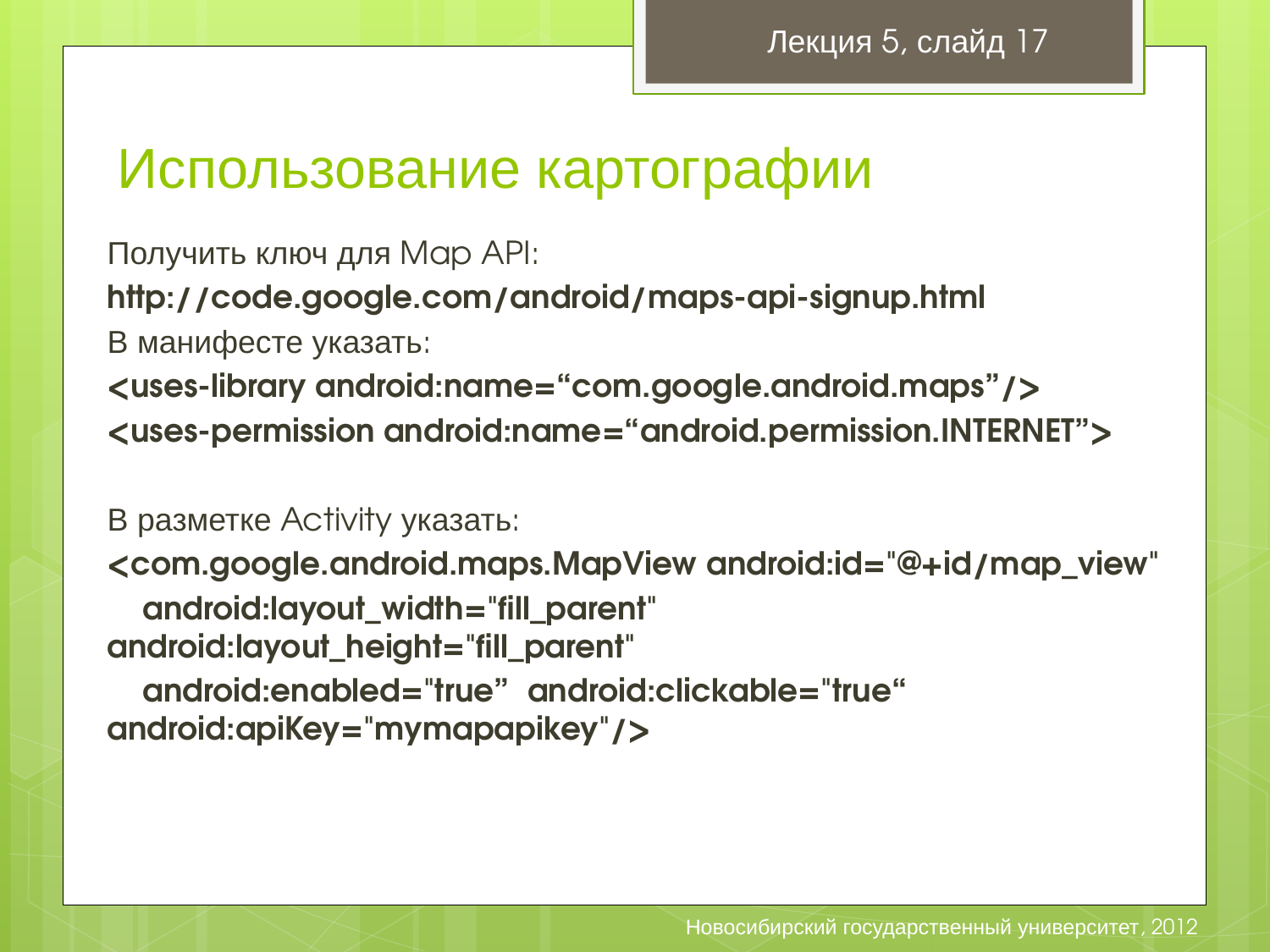

Лекция 5, слайд 17
# Использование картографии
Получить ключ для Map API:
http://code.google.com/android/maps-api-signup.html
В манифесте указать:
<uses-library android:name=“com.google.android.maps”/>
<uses-permission android:name=“android.permission.INTERNET”>

В разметке Activity указать:
<com.google.android.maps.MapView android:id="@+id/map_view"
    android:layout_width="fill_parent" android:layout_height="fill_parent"
    android:enabled="true”  android:clickable="true“    android:apiKey="mymapapikey"/>
Новосибирский государственный университет, 2012